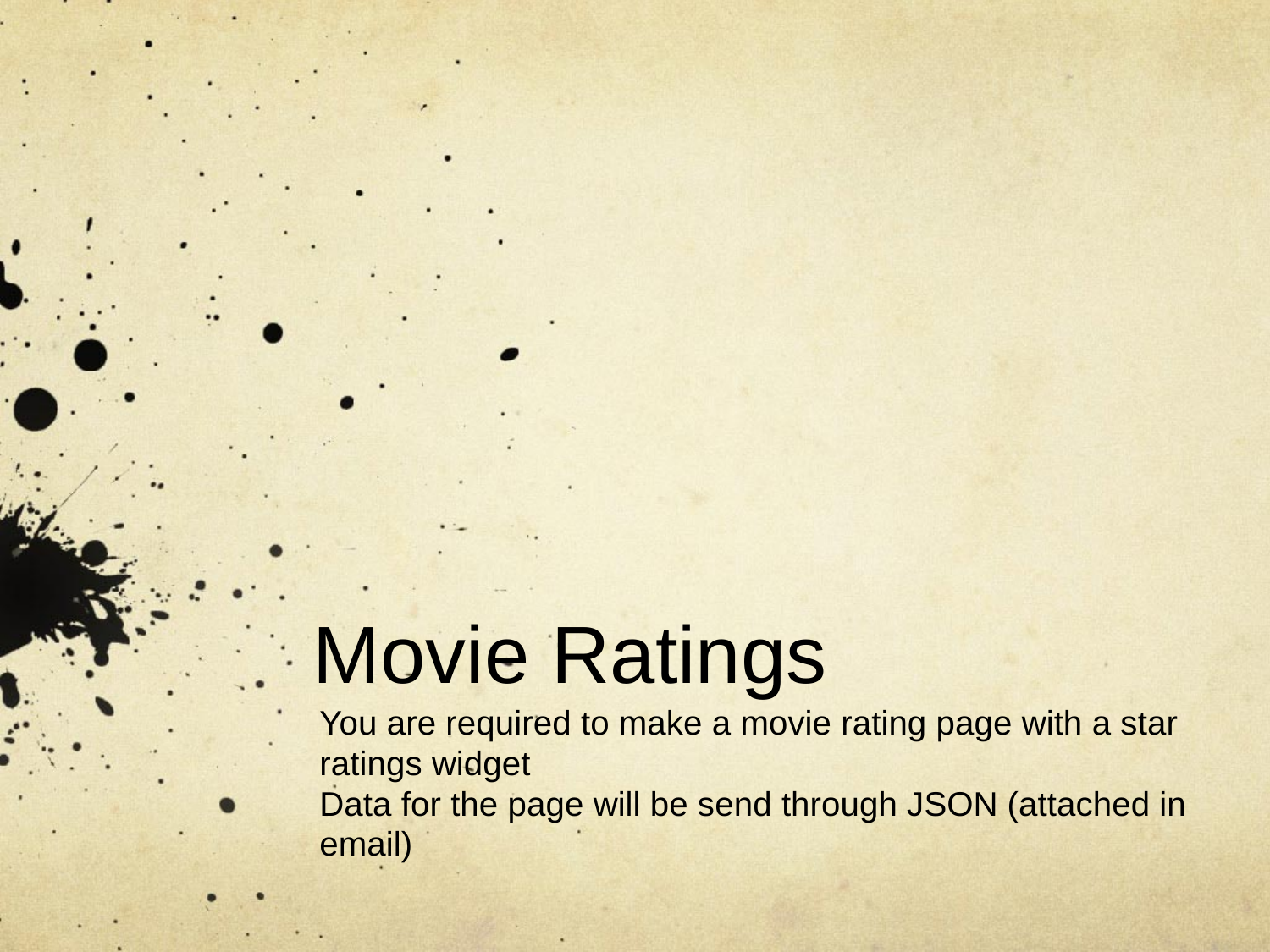

# Movie Ratings
You are required to make a movie rating page with a star ratings widget
Data for the page will be send through JSON (attached in email)